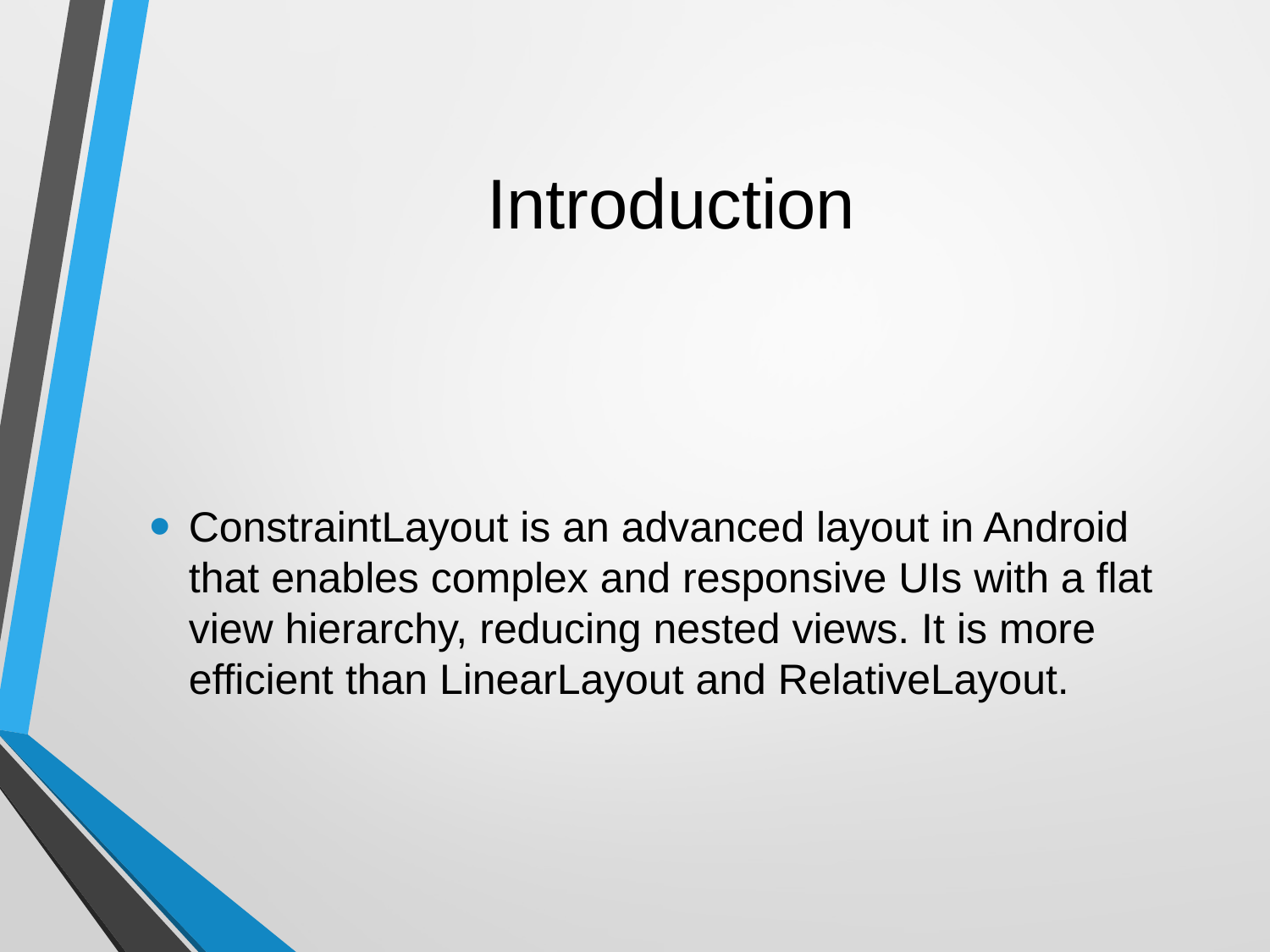

# Introduction
ConstraintLayout is an advanced layout in Android that enables complex and responsive UIs with a flat view hierarchy, reducing nested views. It is more efficient than LinearLayout and RelativeLayout.